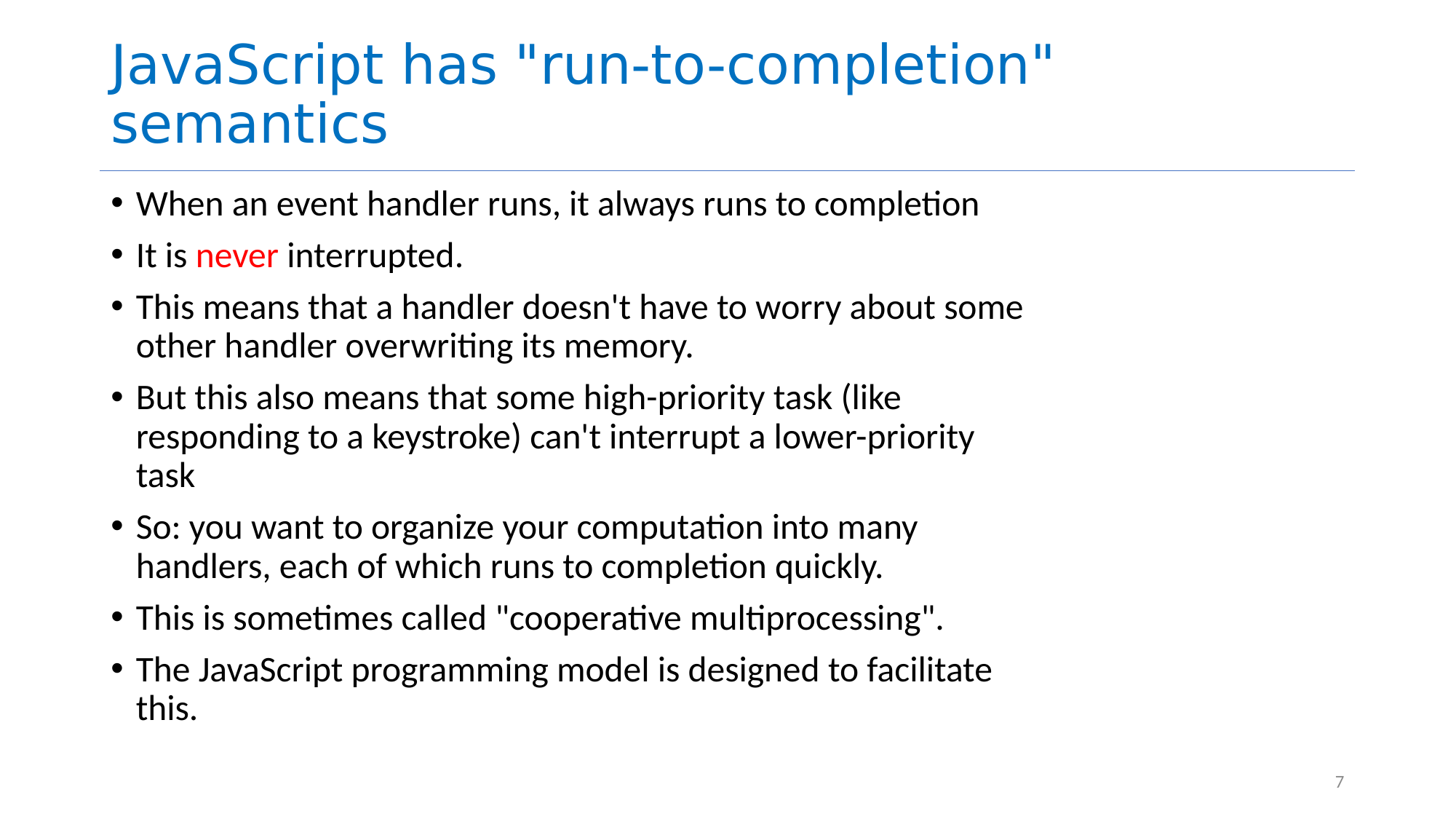

# JavaScript has "run-to-completion" semantics
When an event handler runs, it always runs to completion
It is never interrupted.
This means that a handler doesn't have to worry about some other handler overwriting its memory.
But this also means that some high-priority task (like responding to a keystroke) can't interrupt a lower-priority task
So: you want to organize your computation into many handlers, each of which runs to completion quickly.
This is sometimes called "cooperative multiprocessing".
The JavaScript programming model is designed to facilitate this.
7